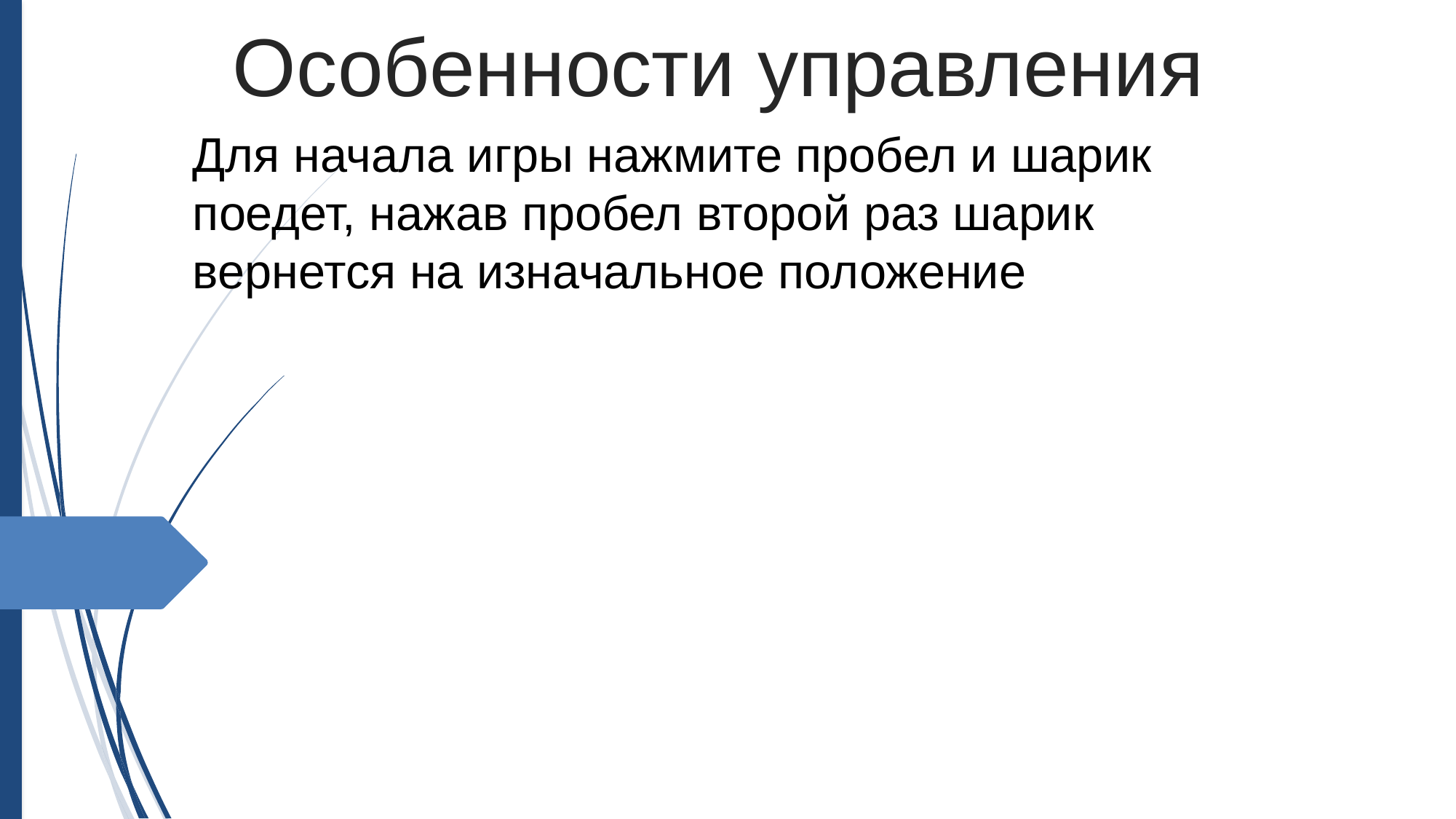

Особенности управления
Для начала игры нажмите пробел и шарик поедет, нажав пробел второй раз шарик вернется на изначальное положение